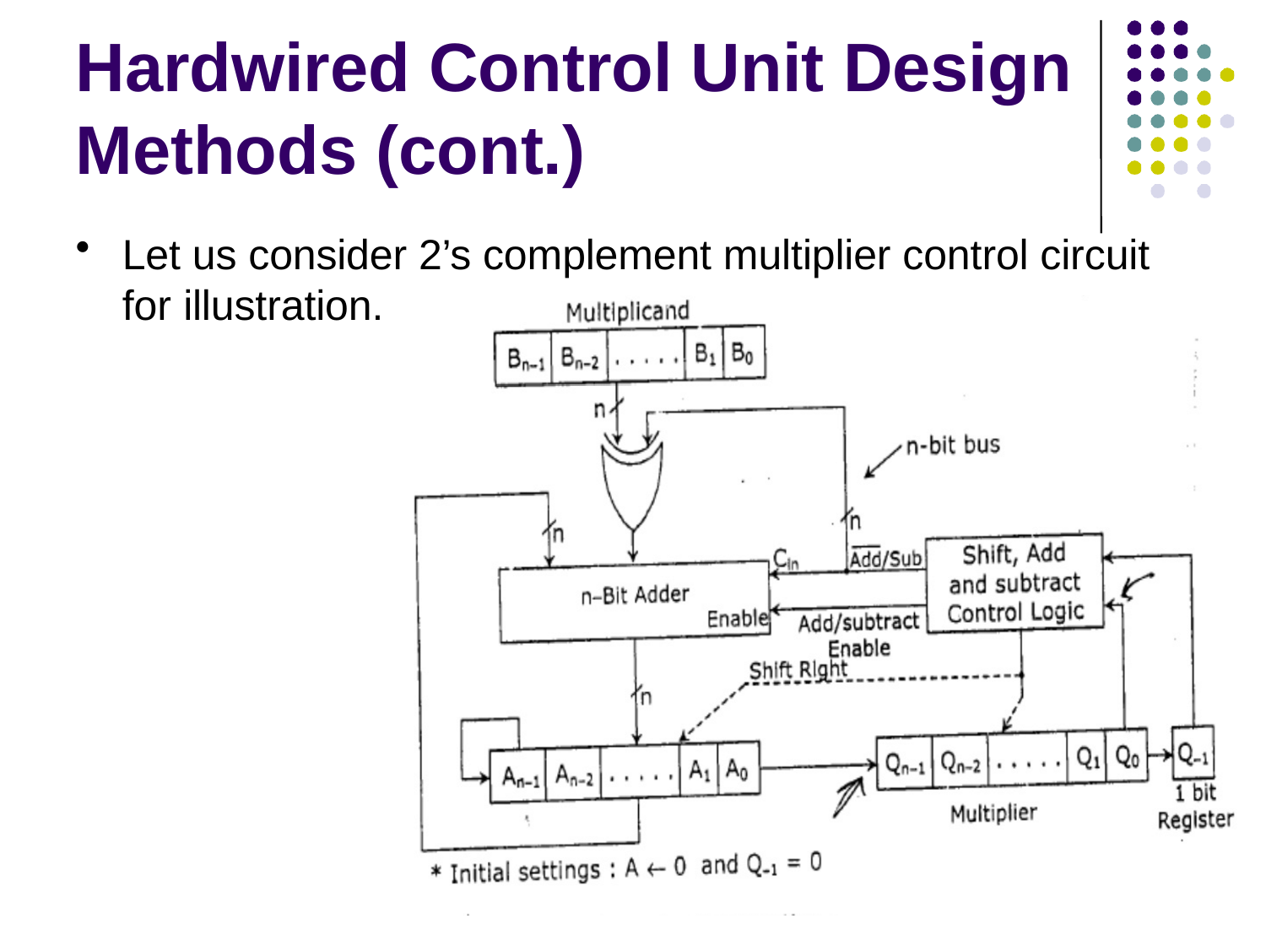

# Hardwired Control Unit Design  Methods (cont.)
Let us consider 2’s complement multiplier control circuit  for illustration.